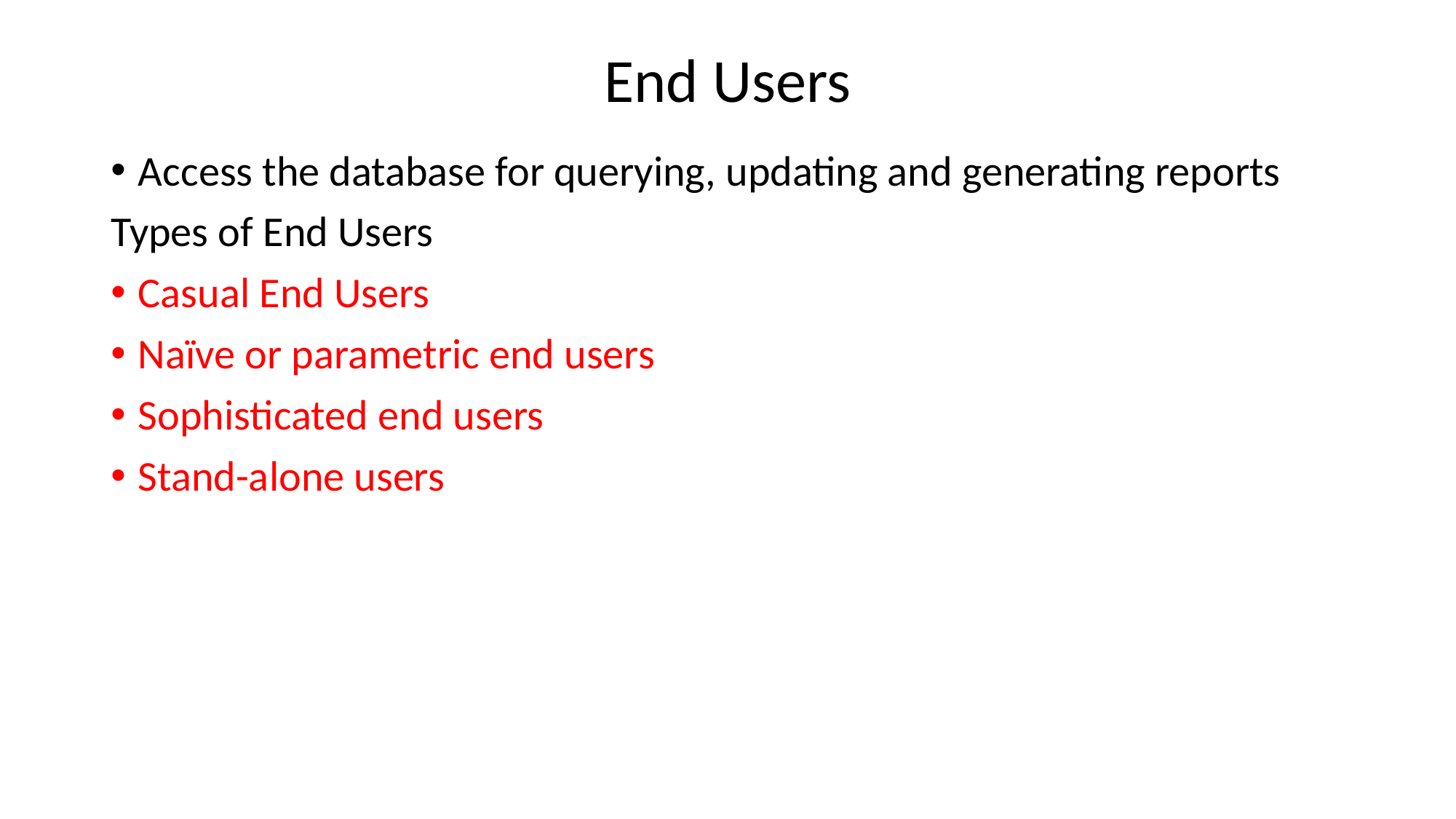

# End Users
Access the database for querying, updating and generating reports
Types of End Users
Casual End Users
Naïve or parametric end users
Sophisticated end users
Stand-alone users